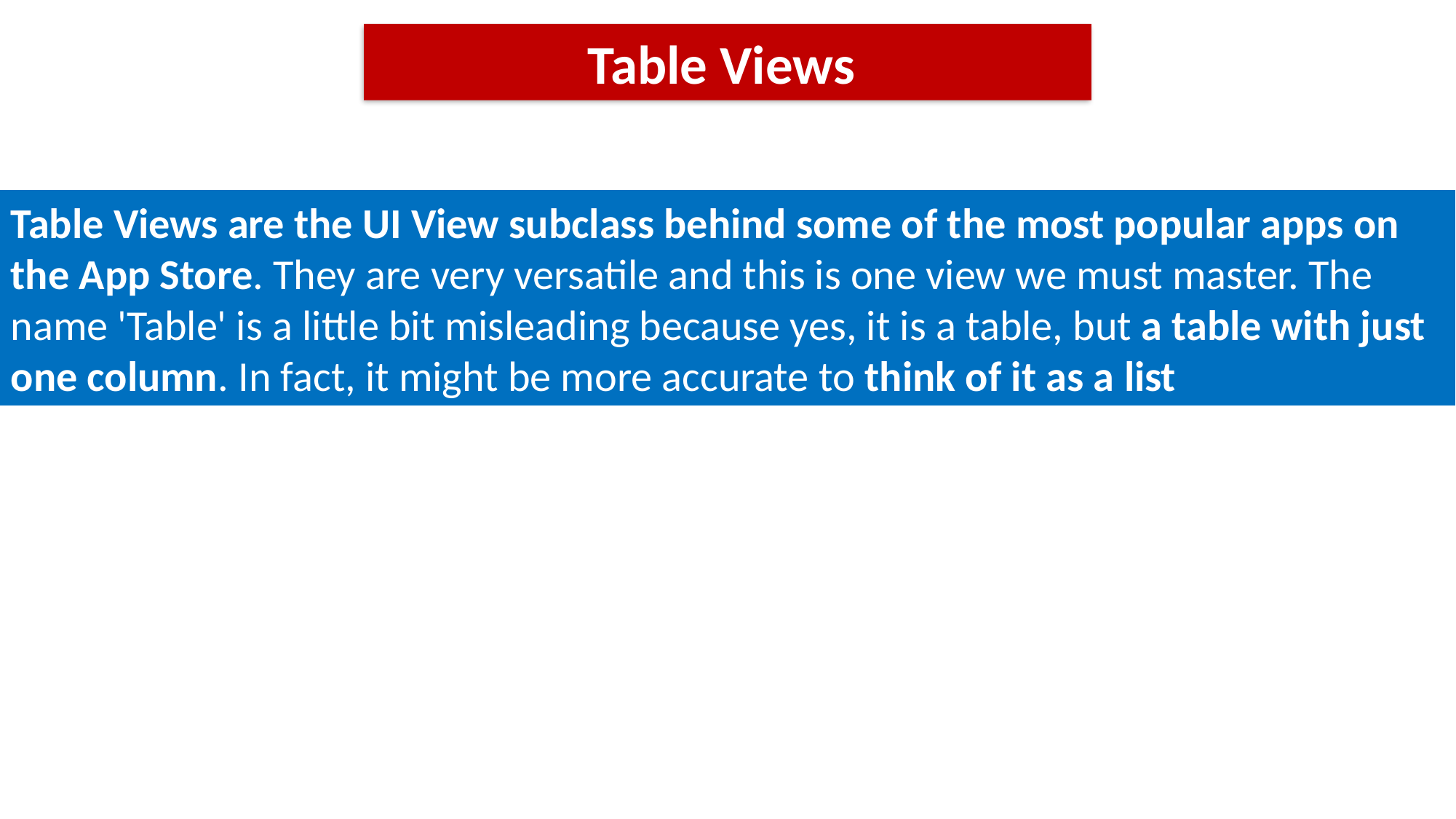

Table Views
Table Views are the UI View subclass behind some of the most popular apps on the App Store. They are very versatile and this is one view we must master. The name 'Table' is a little bit misleading because yes, it is a table, but a table with just one column. In fact, it might be more accurate to think of it as a list